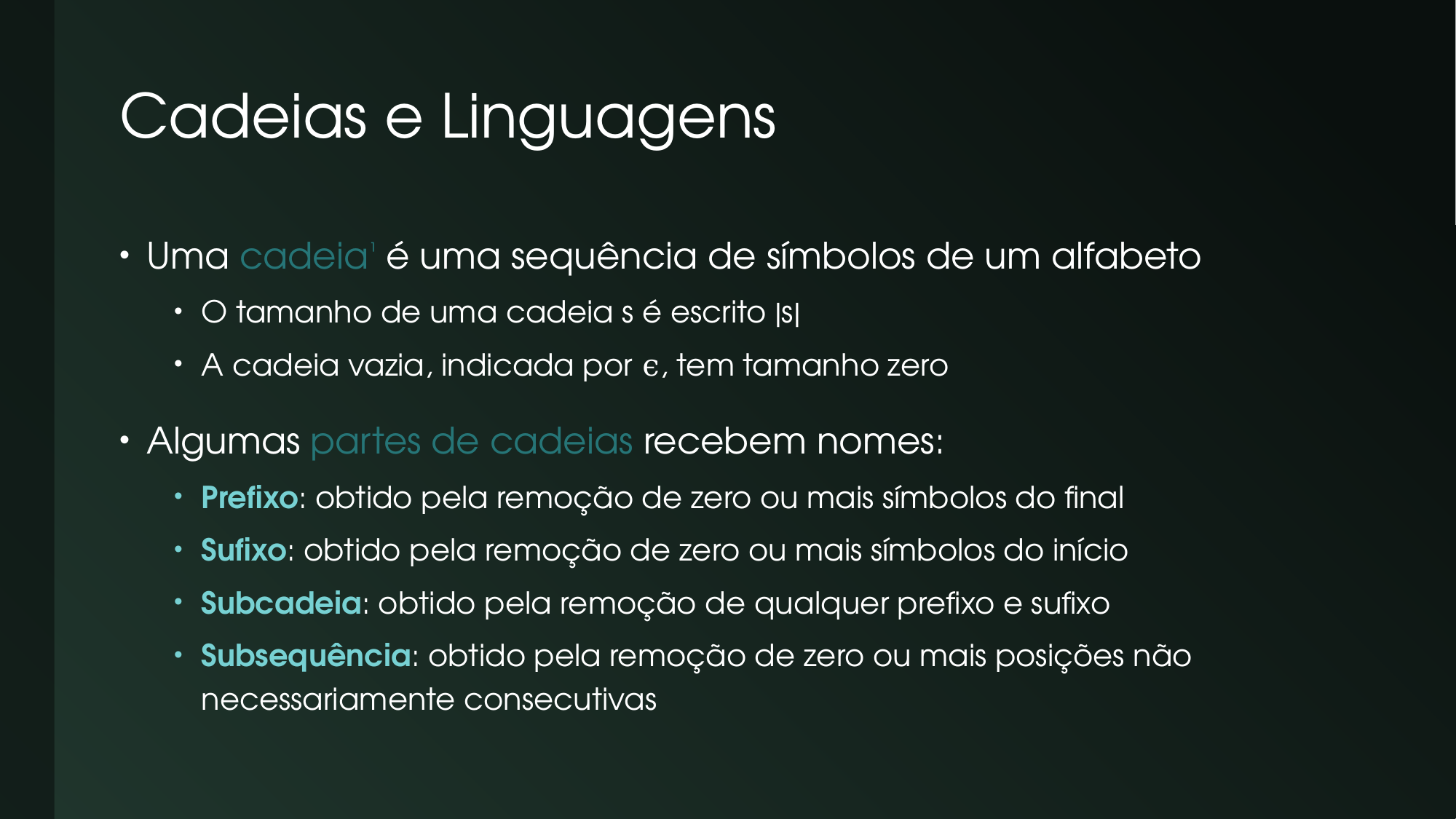

# Cadeias e Linguagens
Uma cadeia¹ é uma sequência de símbolos de um alfabeto
O tamanho de uma cadeia s é escrito |s|
A cadeia vazia, indicada por ϵ, tem tamanho zero
Algumas partes de cadeias recebem nomes:
Prefixo: obtido pela remoção de zero ou mais símbolos do final
Sufixo: obtido pela remoção de zero ou mais símbolos do início
Subcadeia: obtido pela remoção de qualquer prefixo e sufixo
Subsequência: obtido pela remoção de zero ou mais posições não necessariamente consecutivas